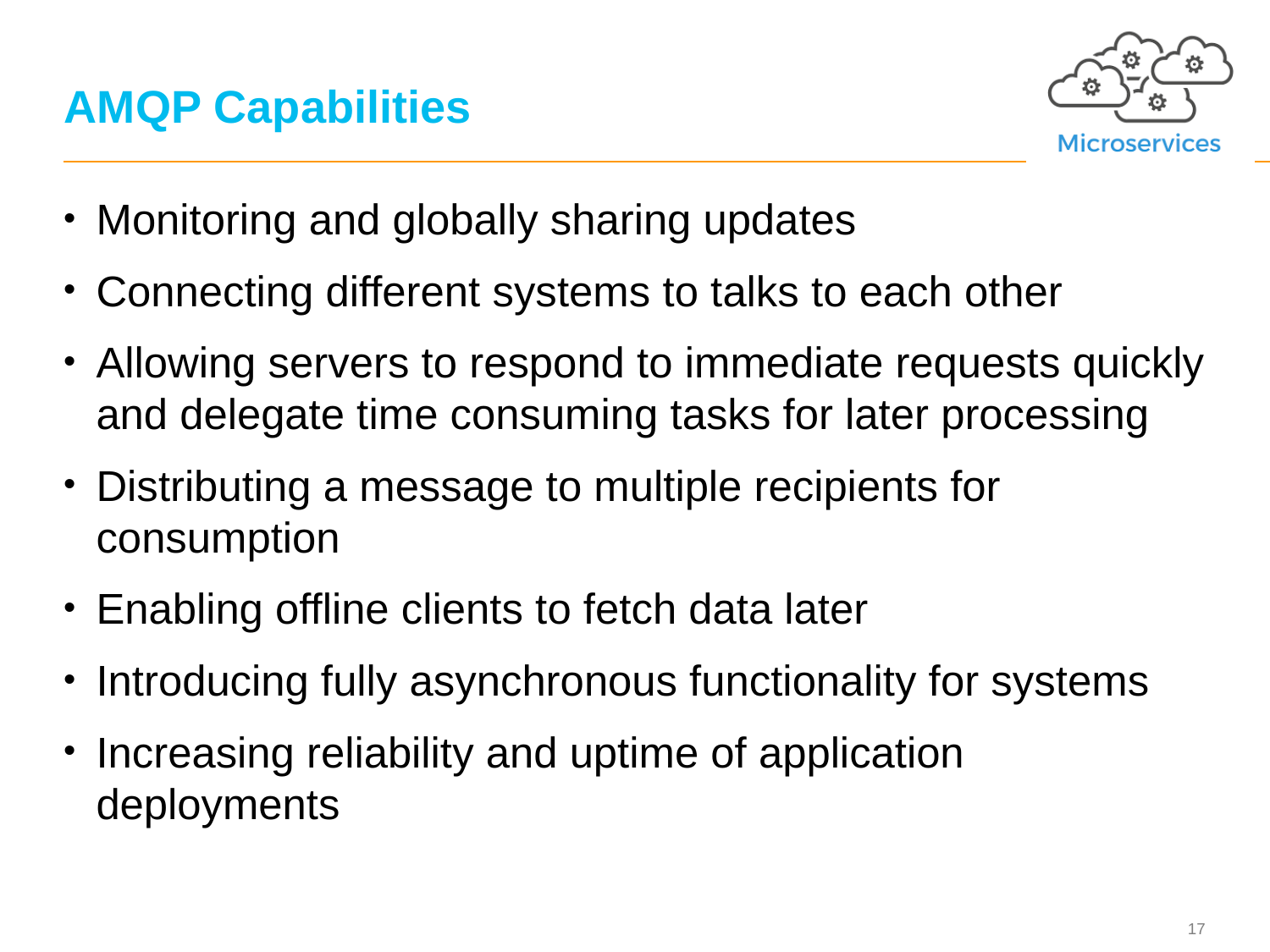

# AMQP Capabilities
Monitoring and globally sharing updates
Connecting different systems to talks to each other
Allowing servers to respond to immediate requests quickly and delegate time consuming tasks for later processing
Distributing a message to multiple recipients for consumption
Enabling offline clients to fetch data later
Introducing fully asynchronous functionality for systems
Increasing reliability and uptime of application deployments